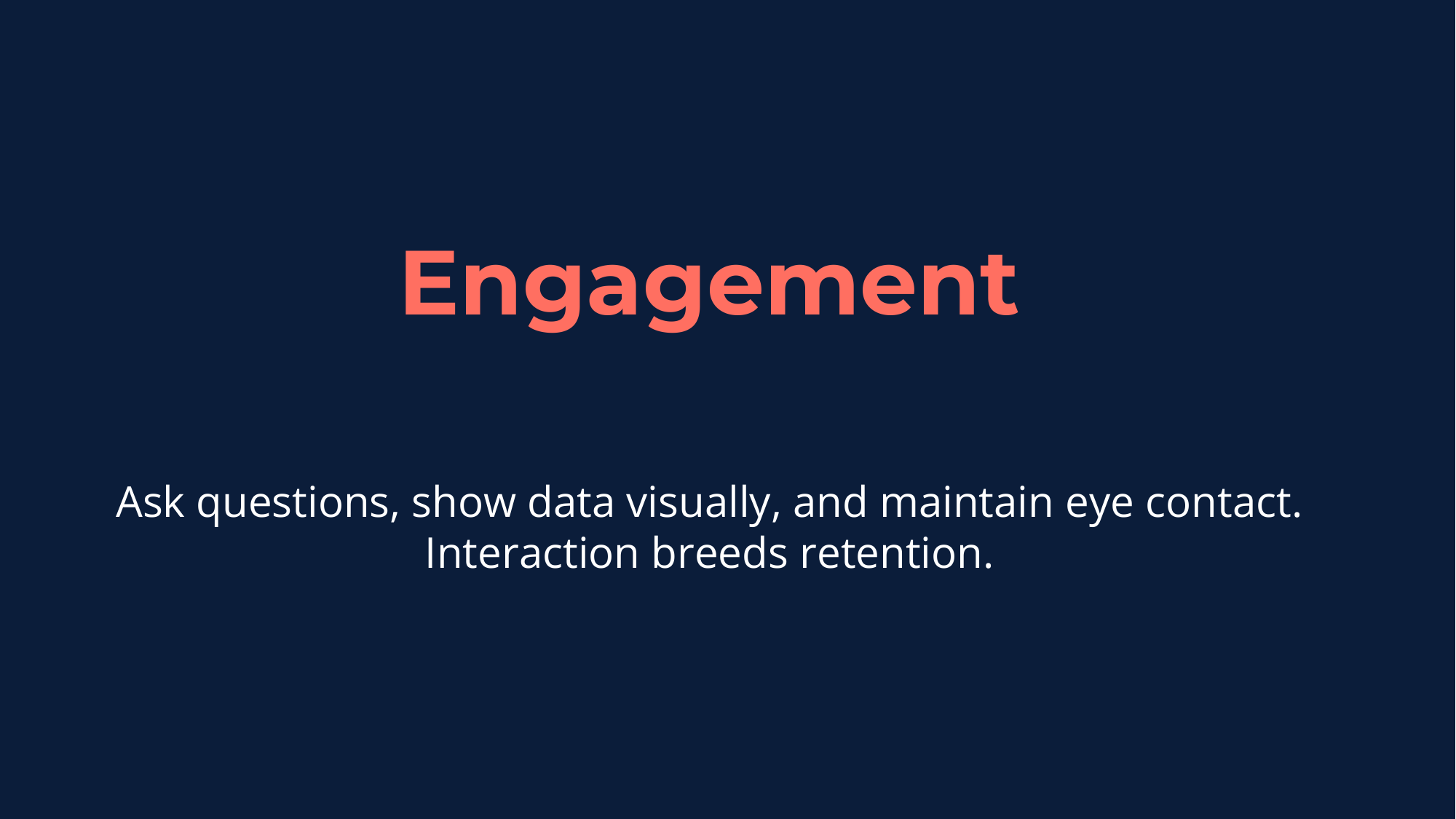

Engagement

Ask questions, show data visually, and maintain eye contact.
Interaction breeds retention.